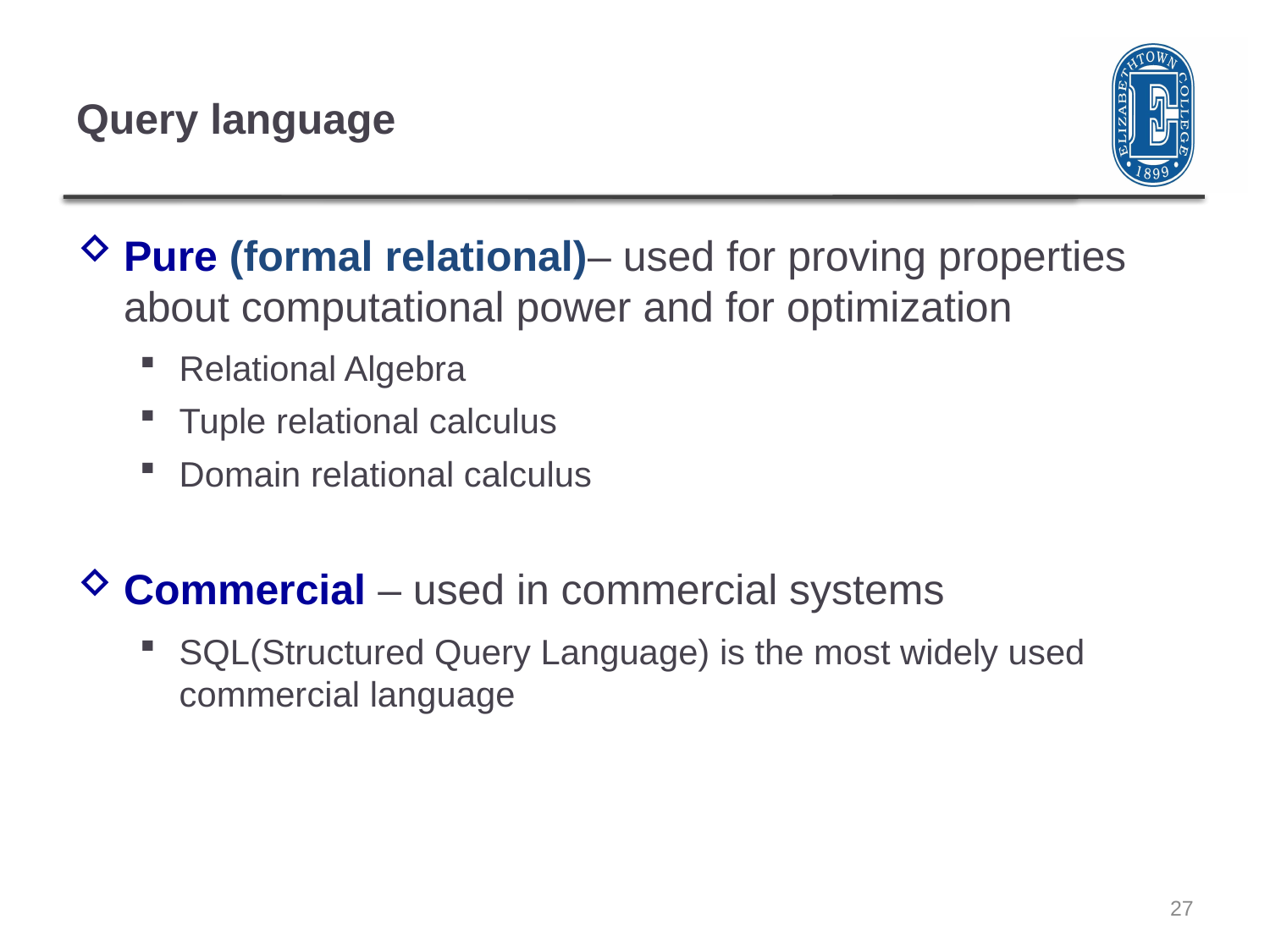

# Query language
Pure (formal relational)– used for proving properties about computational power and for optimization
Relational Algebra
Tuple relational calculus
Domain relational calculus

Commercial – used in commercial systems
SQL(Structured Query Language) is the most widely used commercial language

27